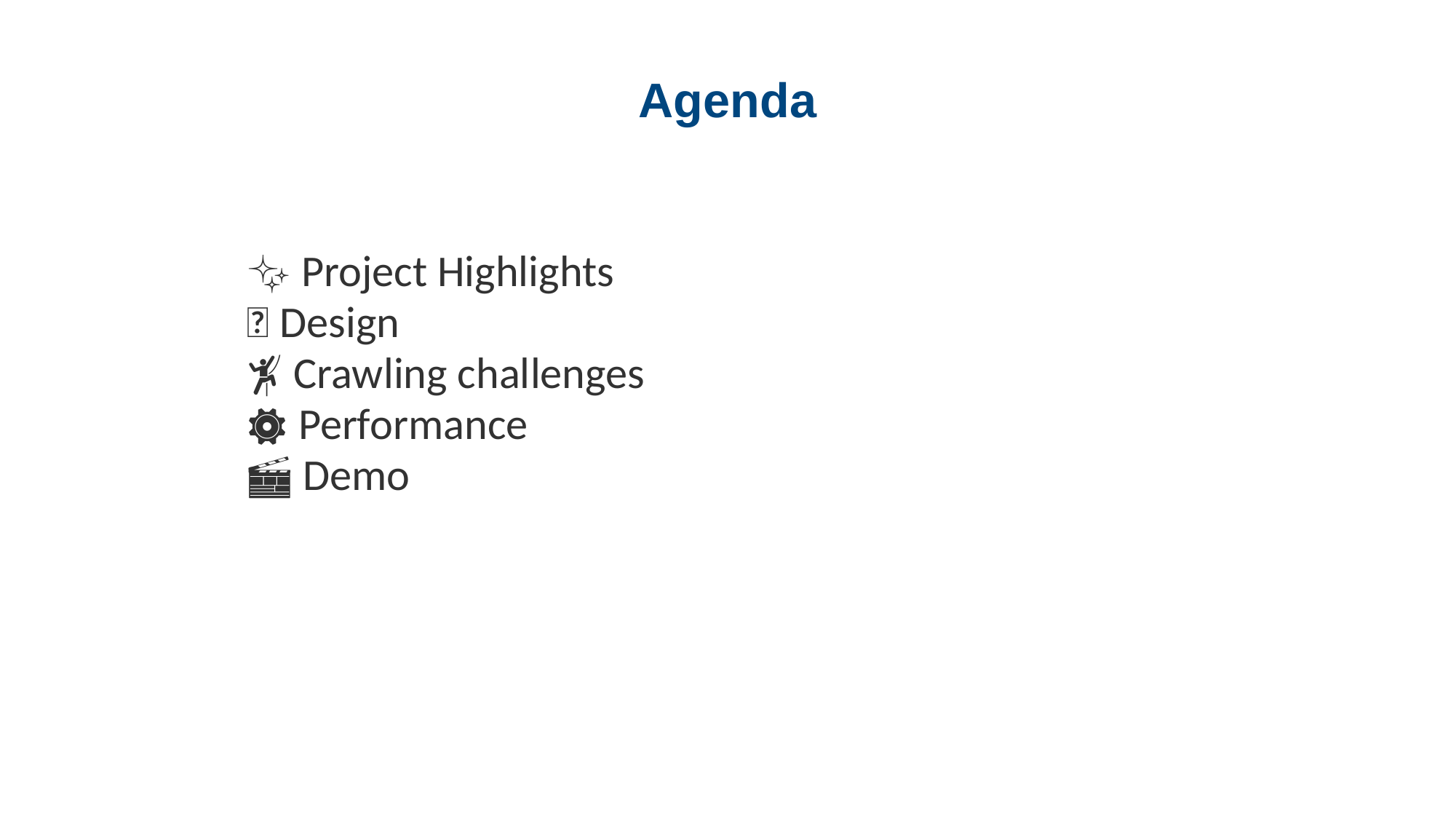

# Agenda

✨ Project Highlights
🧩 Design
🧗 Crawling challenges
⚙️ Performance
🎬 Demo